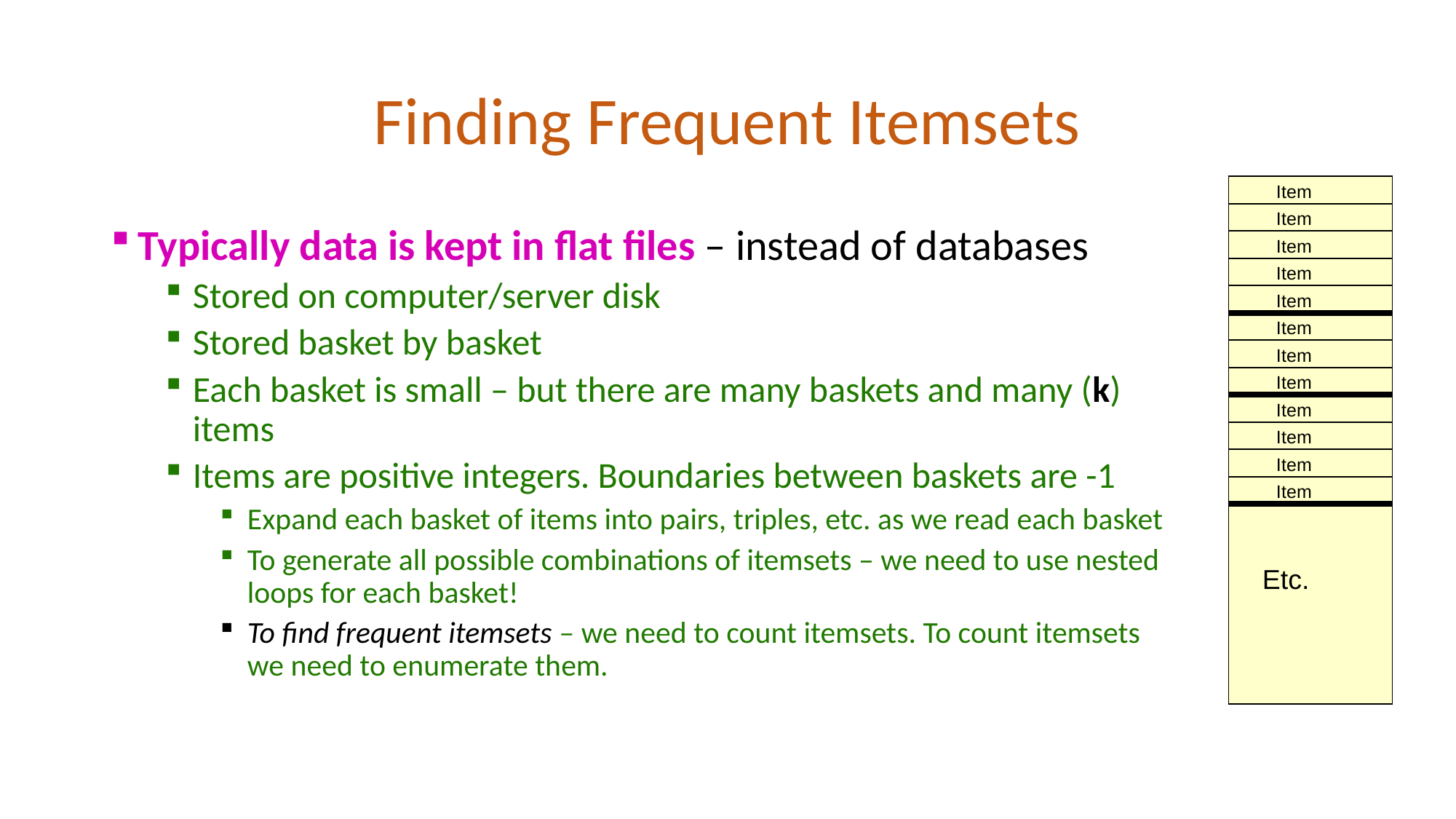

# Finding Frequent Itemsets
| Item |
| --- |
| Item |
| Item |
| Item |
| Item |
| Item |
| Item |
| Item |
| Item |
| Item |
| Item |
| Item |
| Etc. |
Typically data is kept in flat files – instead of databases
Stored on computer/server disk
Stored basket by basket
Each basket is small – but there are many baskets and many (k) items
Items are positive integers. Boundaries between baskets are -1
Expand each basket of items into pairs, triples, etc. as we read each basket
To generate all possible combinations of itemsets – we need to use nested loops for each basket!
To find frequent itemsets – we need to count itemsets. To count itemsets we need to enumerate them.